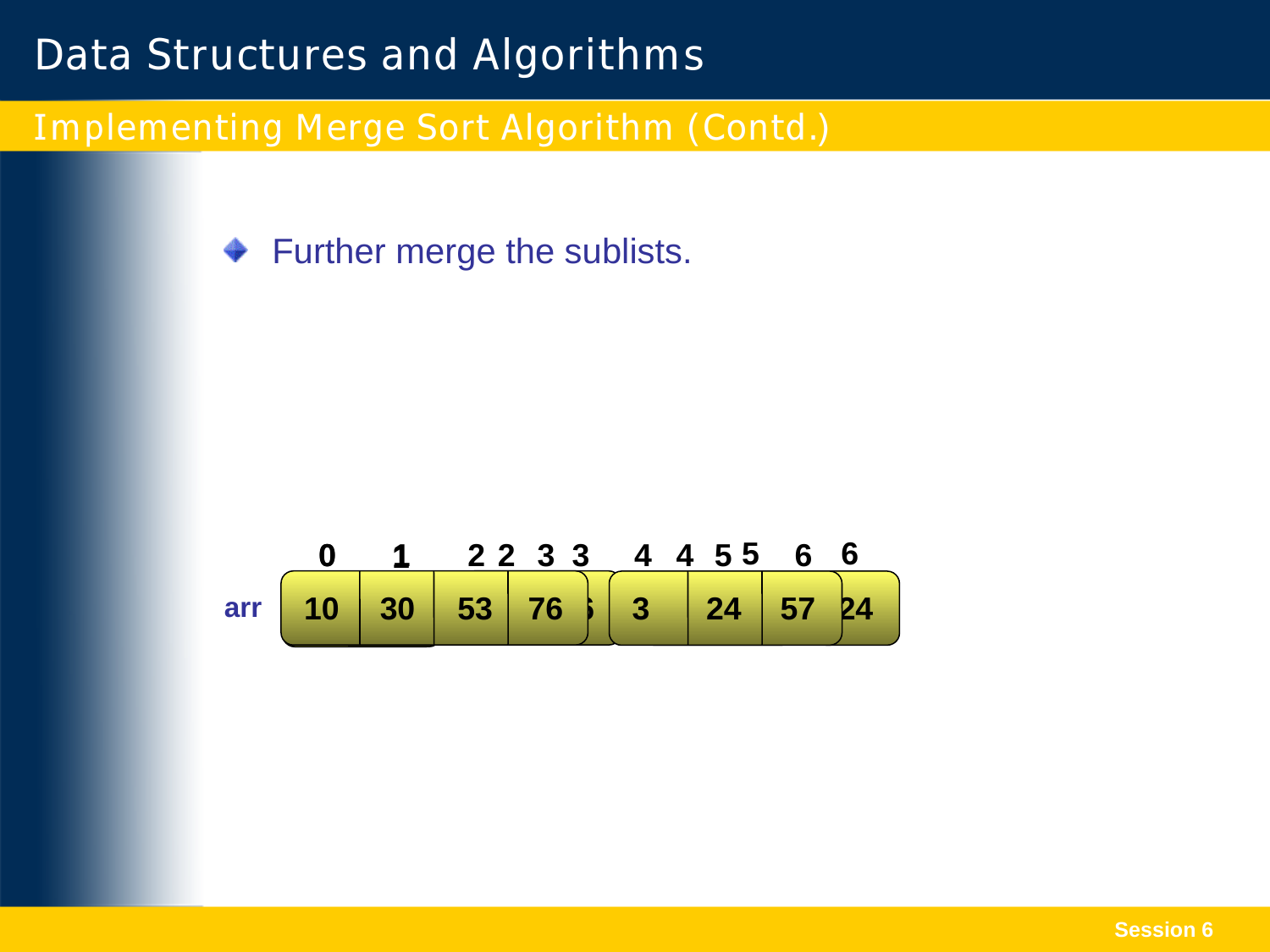

Implementing Merge Sort Algorithm (Contd.)
Further merge the sublists.
6
5
0
0
1
2
2
3
3
5
6
4
4
1

10
30
53
30
76
76
3
3
24
57
57
57
24
arr
10
53